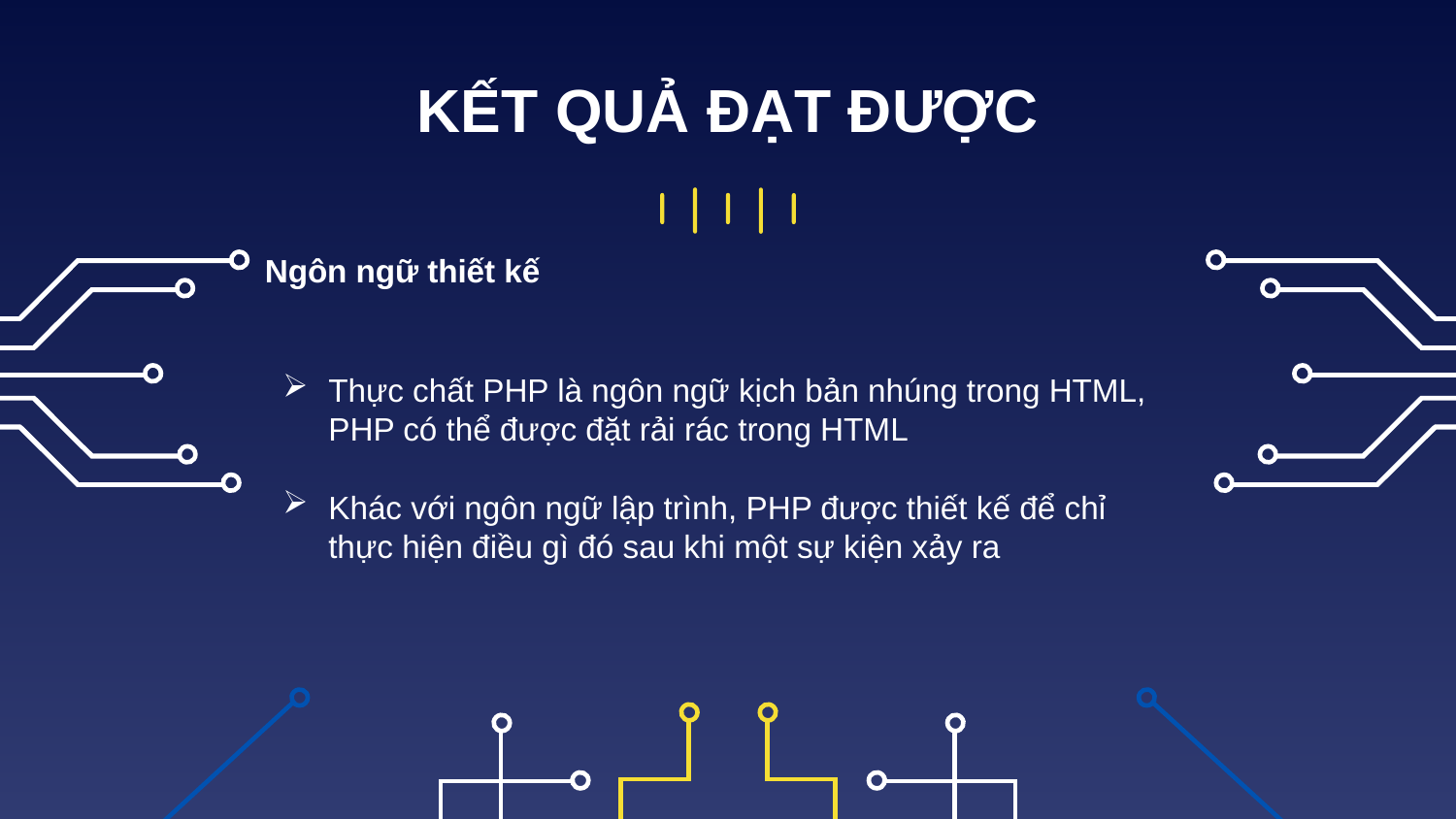

KẾT QUẢ ĐẠT ĐƯỢC

Ngôn ngữ thiết kế
Thực chất PHP là ngôn ngữ kịch bản nhúng trong HTML, PHP có thể được đặt rải rác trong HTML
Khác với ngôn ngữ lập trình, PHP được thiết kế để chỉ thực hiện điều gì đó sau khi một sự kiện xảy ra